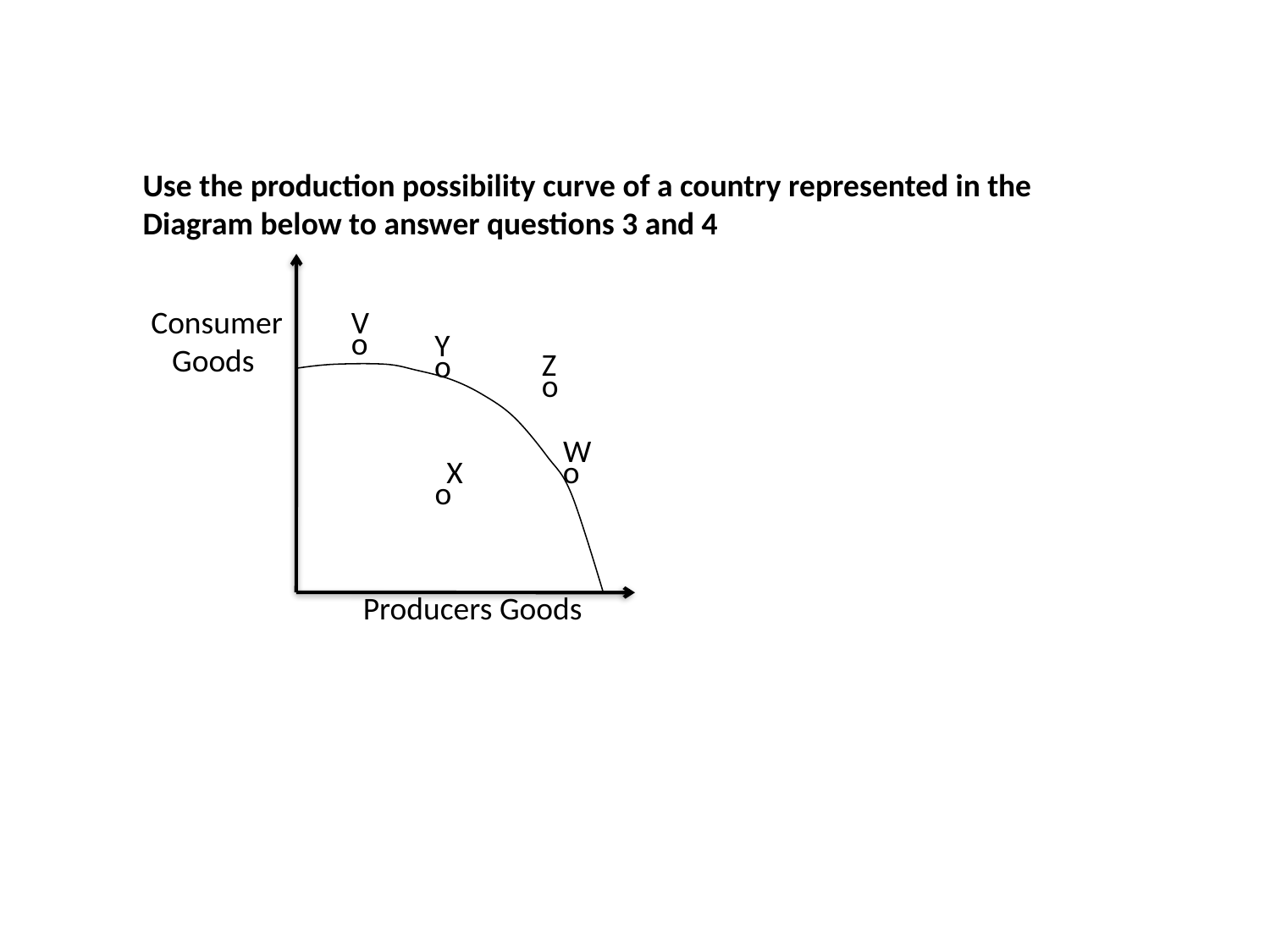

Use the production possibility curve of a country represented in the
Diagram below to answer questions 3 and 4
Consumer
Goods
V
o
Y
Z
o
o

W
X
o
o
Producers Goods